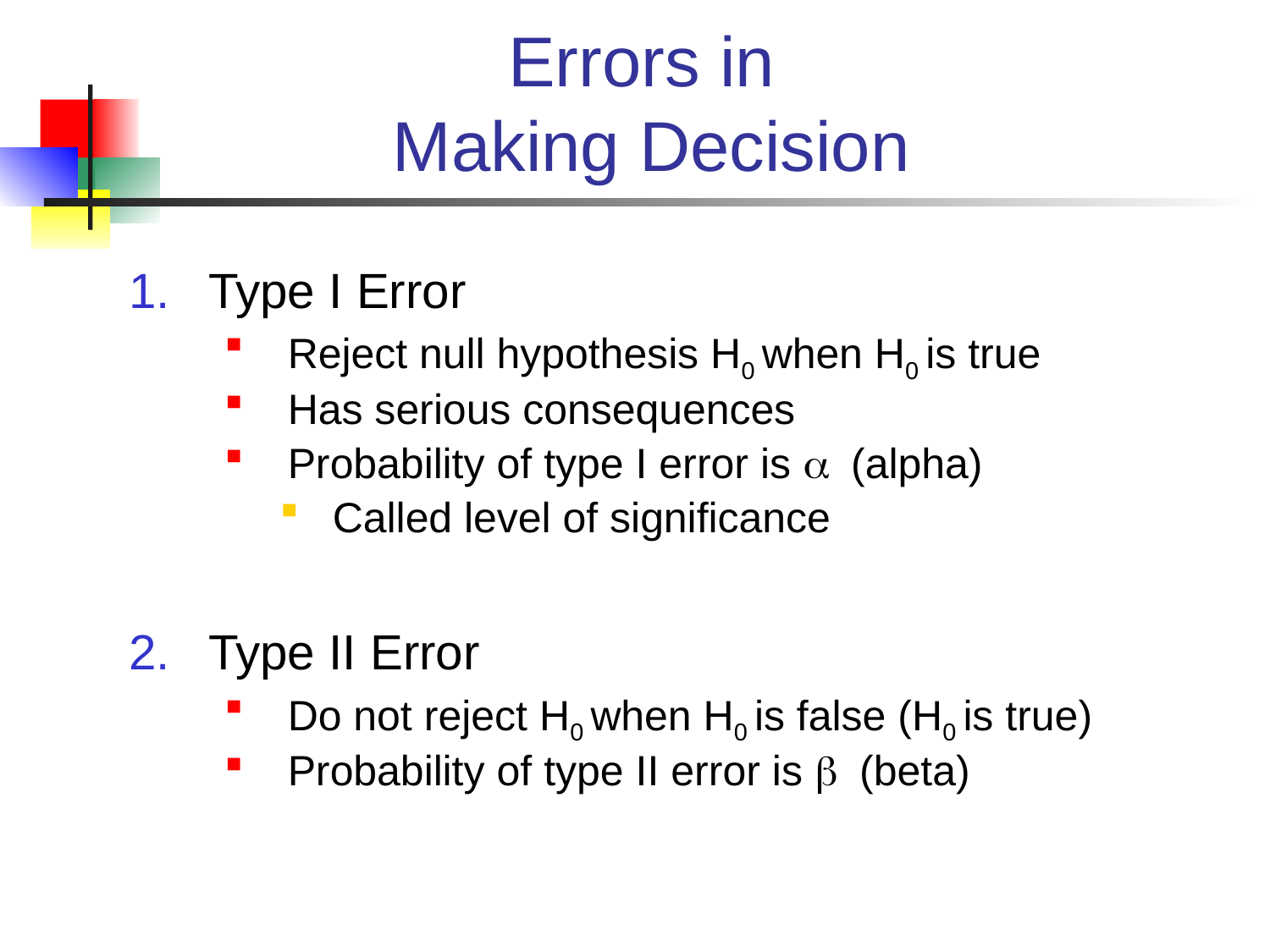

# Errors in Making Decision
Type I Error
Reject null hypothesis H0 when H0 is true
Has serious consequences
Probability of type I error is α (alpha)
Called level of significance

Type II Error
Do not reject H0 when H0 is false (H0 is true)
Probability of type II error is β (beta)